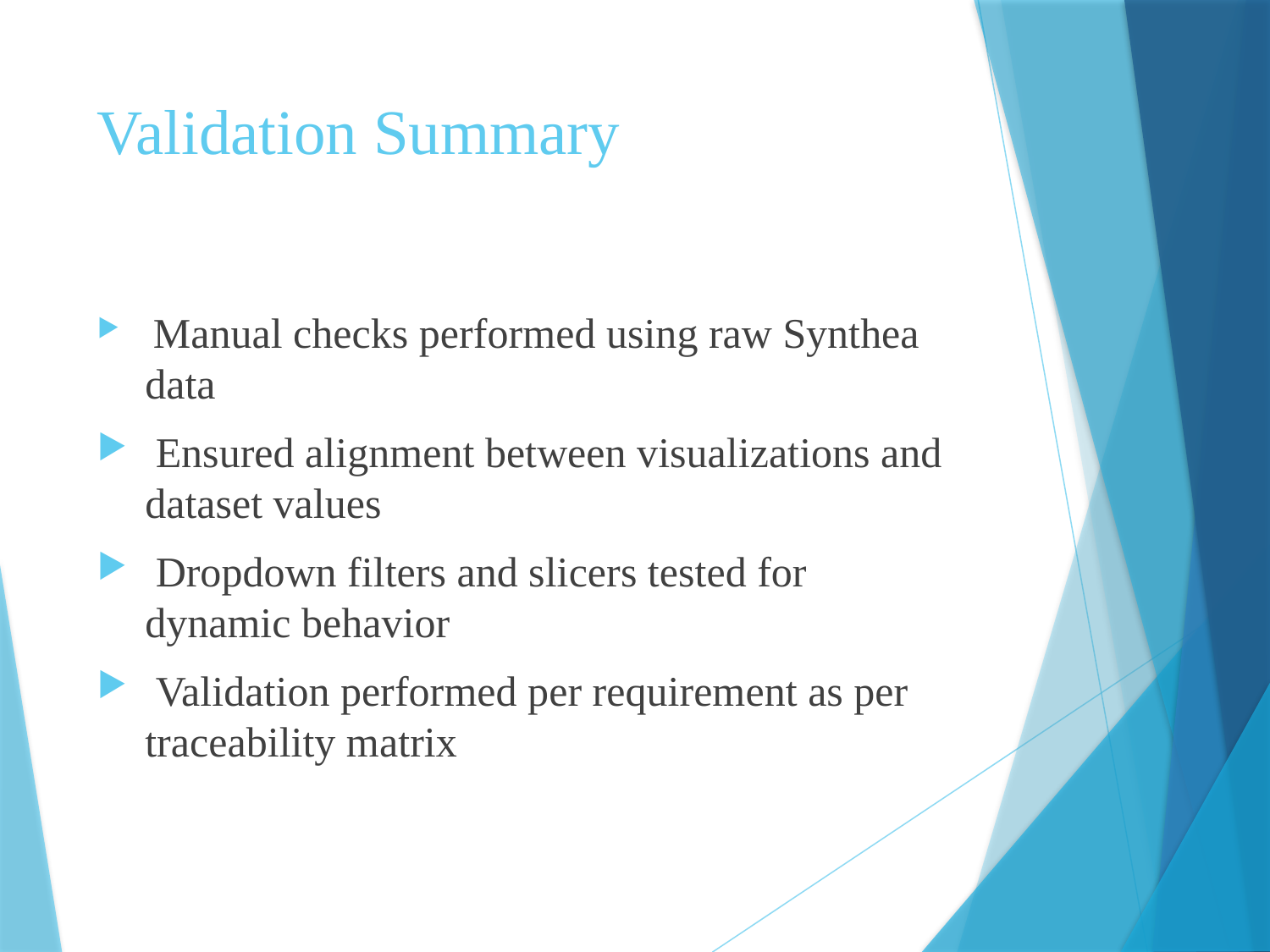

# Validation Summary
 Manual checks performed using raw Synthea data
 Ensured alignment between visualizations and dataset values
 Dropdown filters and slicers tested for dynamic behavior
 Validation performed per requirement as per traceability matrix